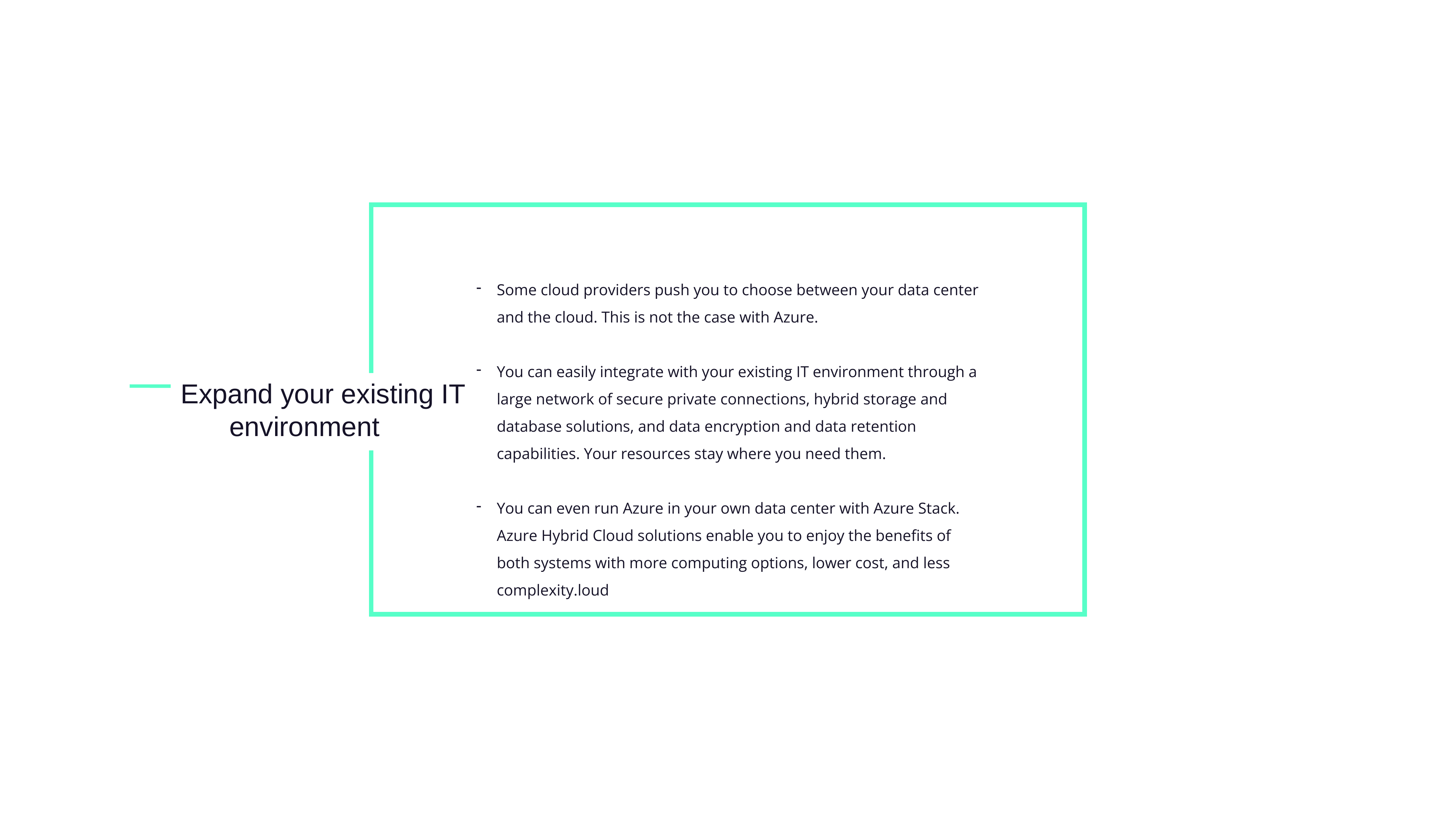

Some cloud providers push you to choose between your data center and the cloud. This is not the case with Azure.

You can easily integrate with your existing IT environment through a large network of secure private connections, hybrid storage and database solutions, and data encryption and data retention capabilities. Your resources stay where you need them.

You can even run Azure in your own data center with Azure Stack. Azure Hybrid Cloud solutions enable you to enjoy the benefits of both systems with more computing options, lower cost, and less complexity.loud

Expand your existing IT environment